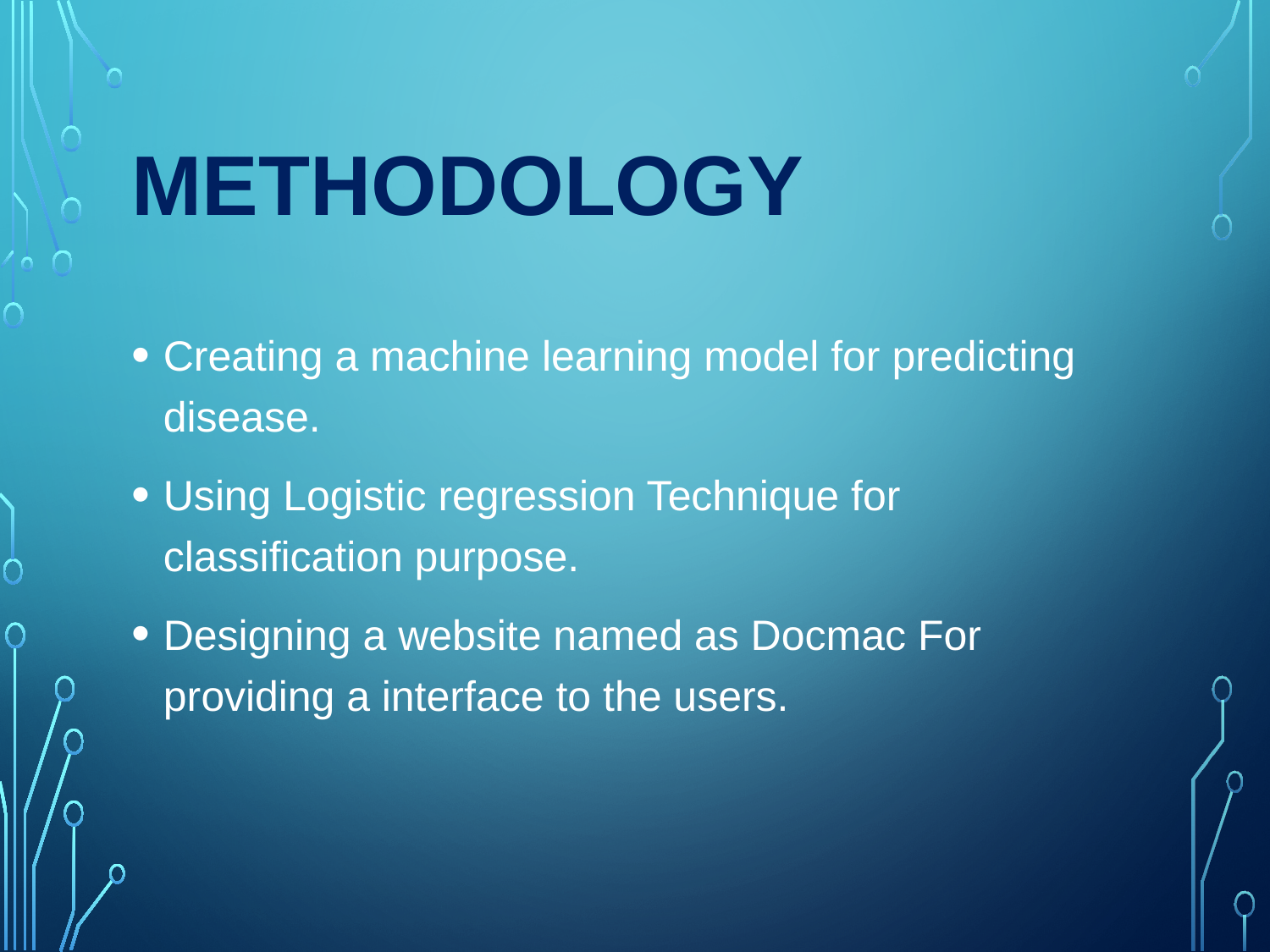

# methodology
Creating a machine learning model for predicting disease.
Using Logistic regression Technique for classification purpose.
Designing a website named as Docmac For providing a interface to the users.